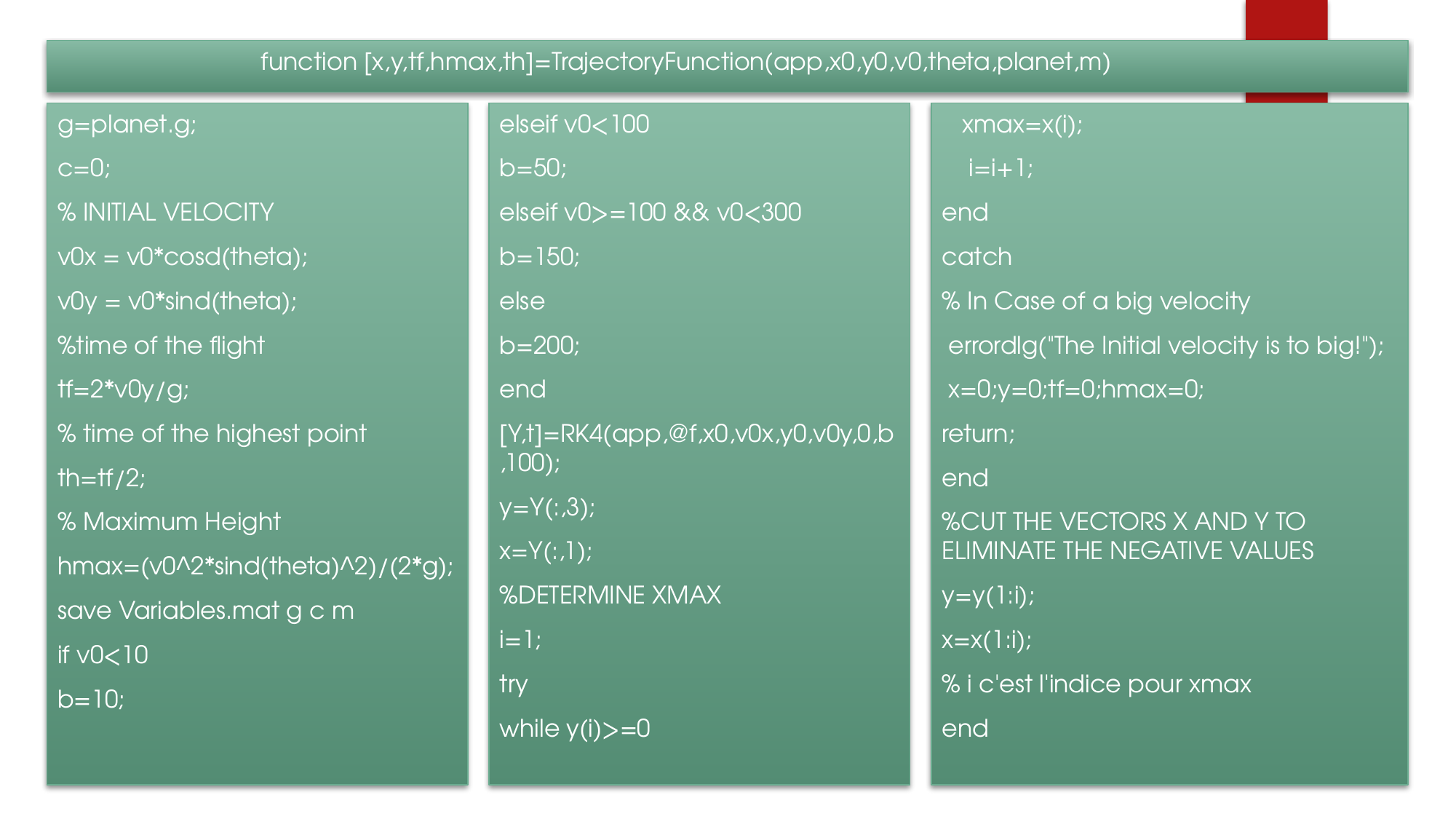

function [x,y,tf,hmax,th]=TrajectoryFunction(app,x0,y0,v0,theta,planet,m)
elseif v0<100
b=50;
elseif v0>=100 && v0<300
b=150;
else
b=200;
end
[Y,t]=RK4(app,@f,x0,v0x,y0,v0y,0,b,100);
y=Y(:,3);
x=Y(:,1);
%DETERMINE XMAX
i=1;
try
while y(i)>=0

   xmax=x(i);
    i=i+1;
end
catch
% In Case of a big velocity
 errordlg("The Initial velocity is to big!");
 x=0;y=0;tf=0;hmax=0;
return;
end
%CUT THE VECTORS X AND Y TO ELIMINATE THE NEGATIVE VALUES
y=y(1:i);
x=x(1:i);
% i c'est l'indice pour xmax
end
g=planet.g;
c=0;
% INITIAL VELOCITY
v0x = v0*cosd(theta);
v0y = v0*sind(theta);
%time of the flight
tf=2*v0y/g;
% time of the highest point
th=tf/2;
% Maximum Height
hmax=(v0^2*sind(theta)^2)/(2*g);
save Variables.mat g c m
if v0<10
b=10;